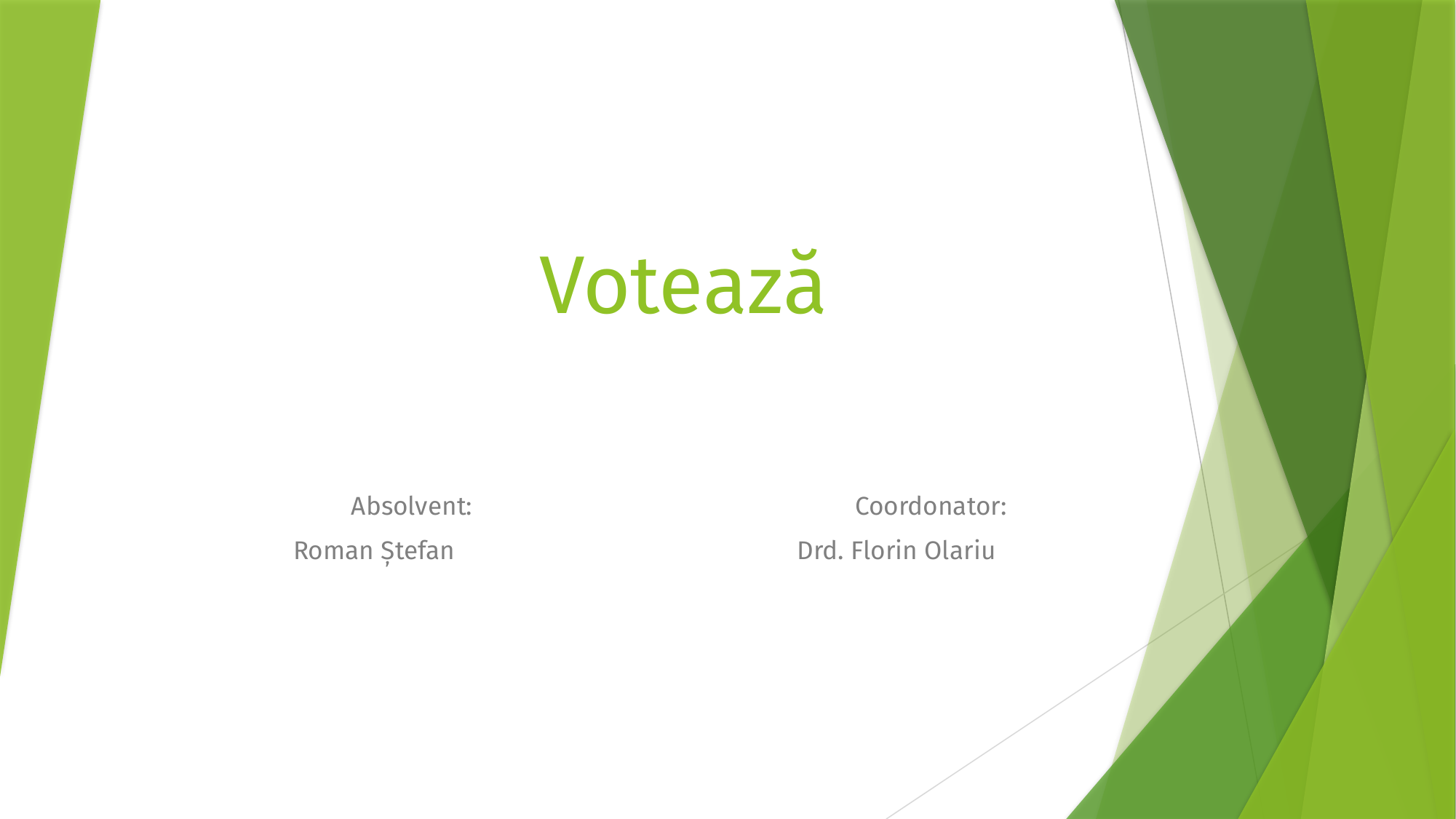

# Votează
Absolvent:
	Roman Ștefan
Coordonator:
	Drd. Florin Olariu